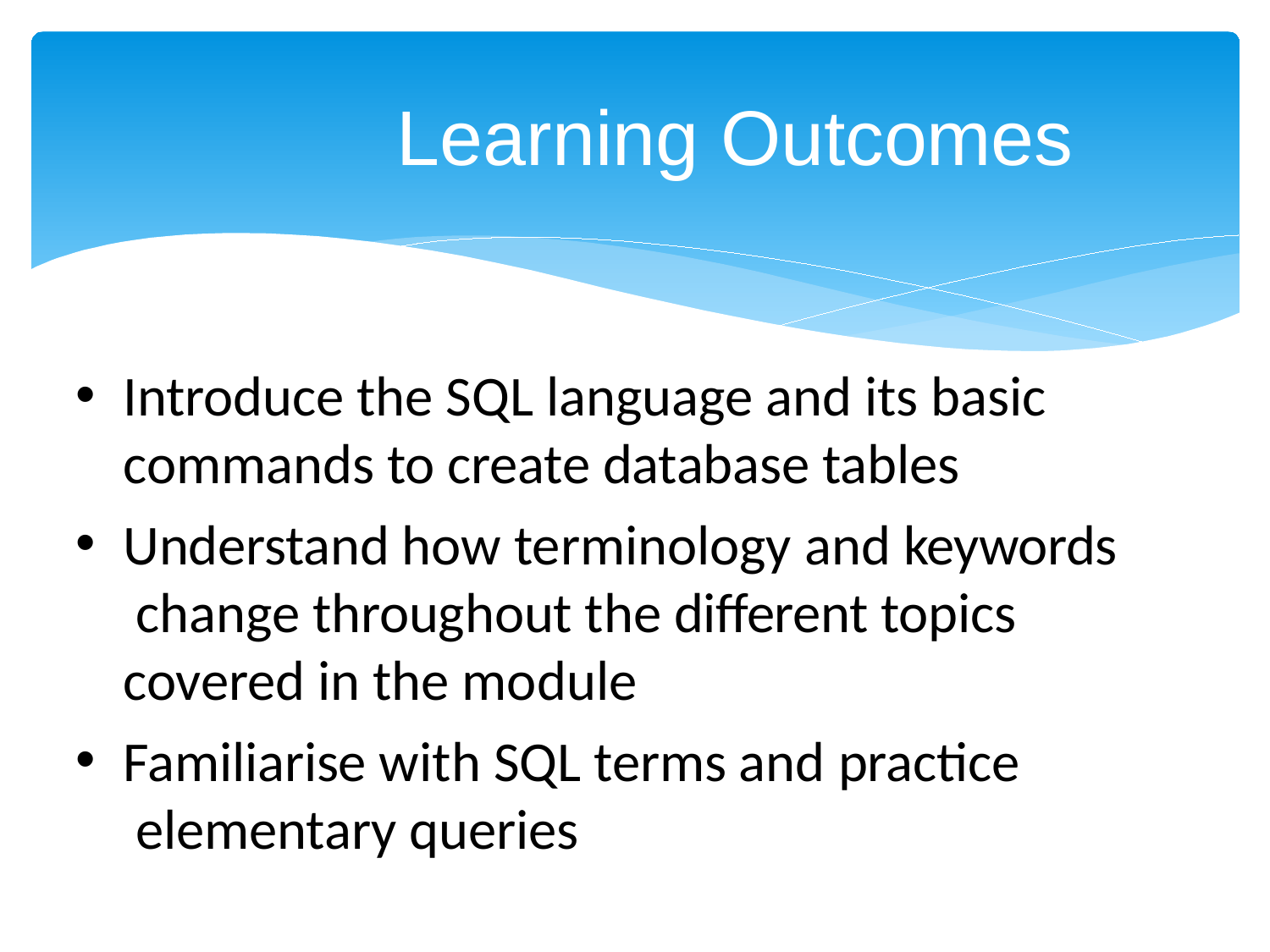

# Learning Outcomes
Introduce the SQL language and its basic
commands to create database tables
Understand how terminology and keywords  change throughout the different topics  covered in the module
Familiarise with SQL terms and practice  elementary queries